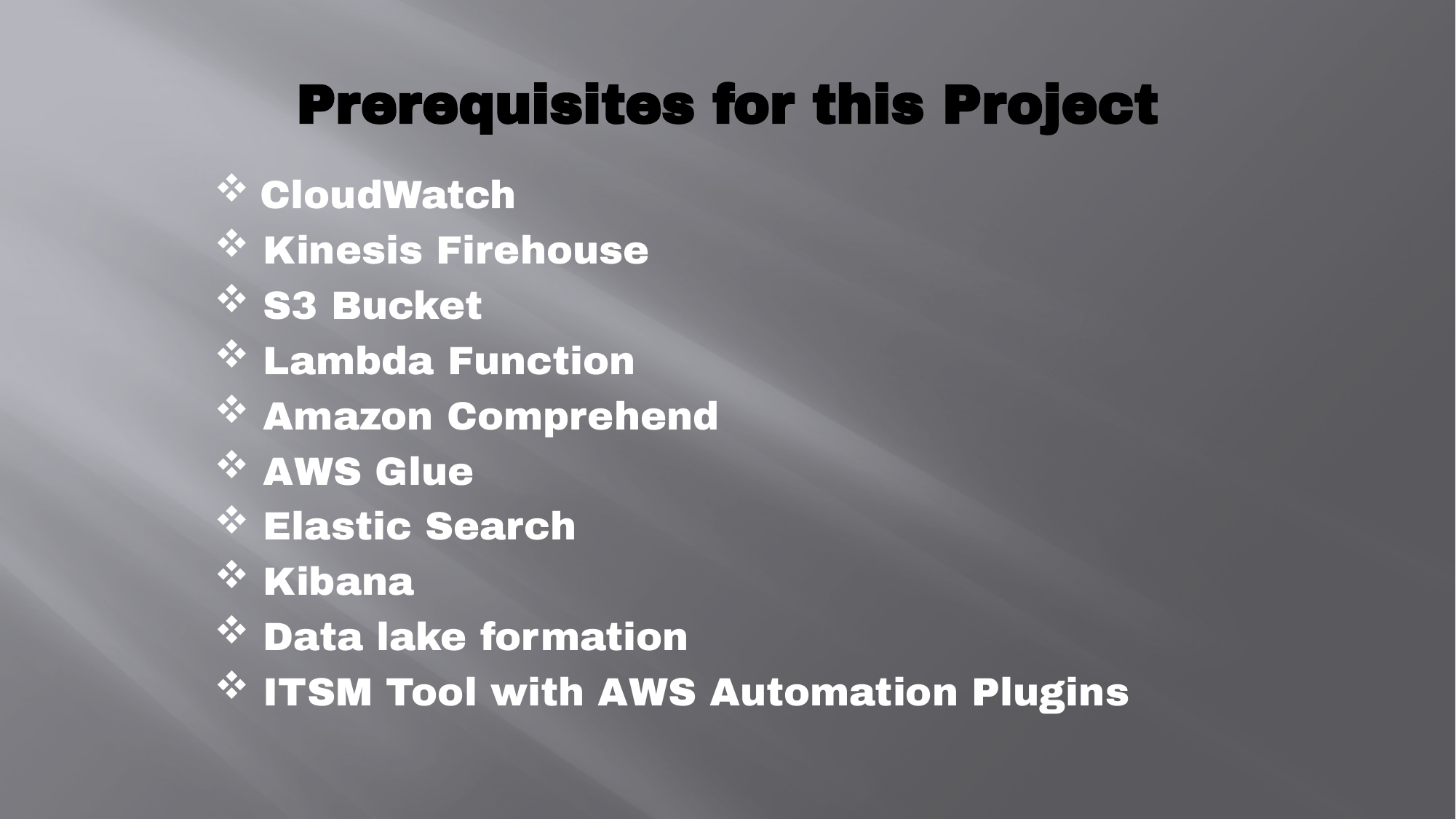

# Prerequisites for this Project
 CloudWatch
 Kinesis Firehouse
 S3 Bucket
 Lambda Function
 Amazon Comprehend
 AWS Glue
 Elastic Search
 Kibana
 Data lake formation
 ITSM Tool with AWS Automation Plugins